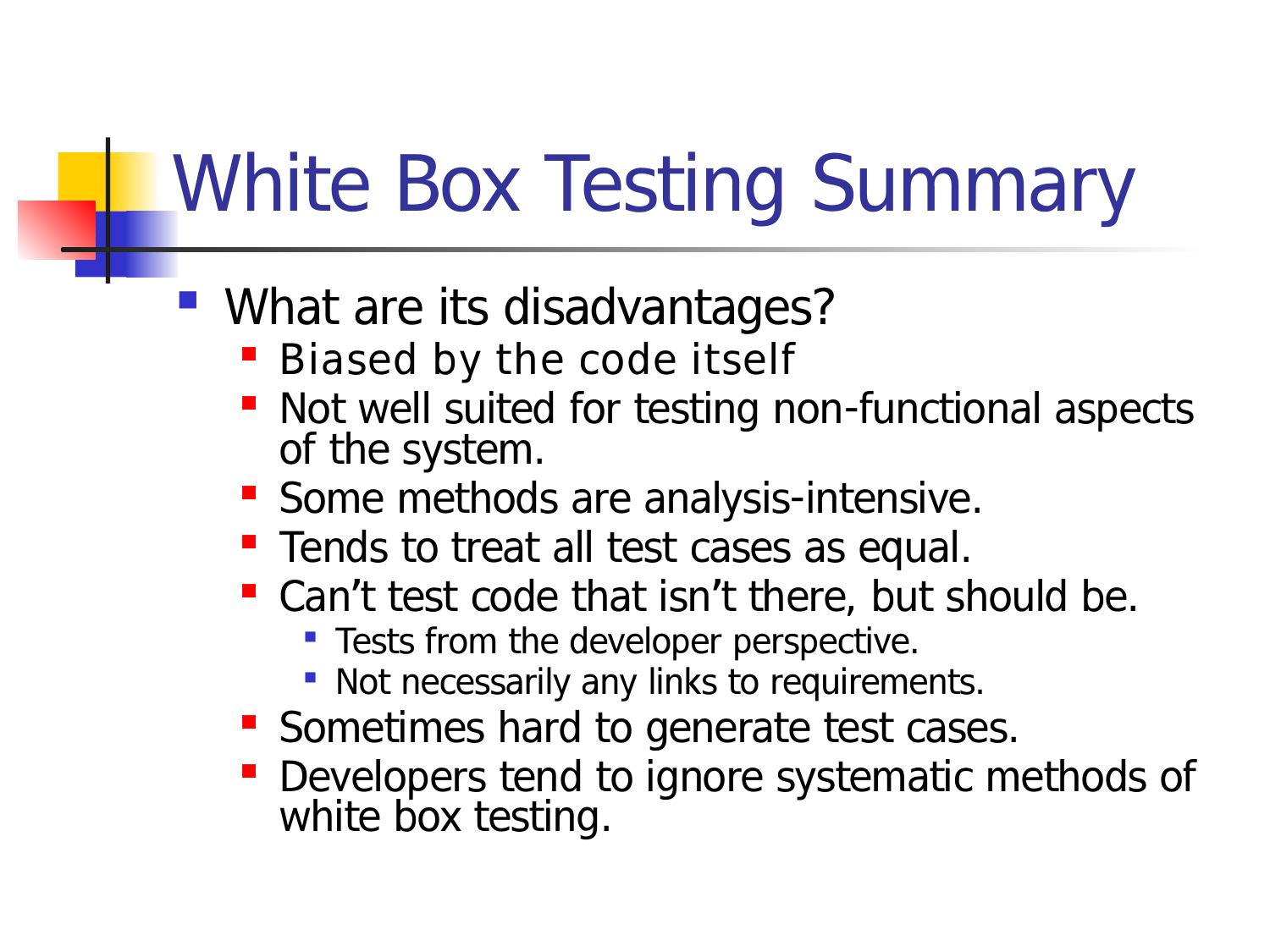

# White Box Testing Summary
What are its disadvantages?
Biased by the code itself
Not well suited for testing non-functional aspects of the system.
Some methods are analysis-intensive.
Tends to treat all test cases as equal.
Can’t test code that isn’t there, but should be.
Tests from the developer perspective.
Not necessarily any links to requirements.
Sometimes hard to generate test cases.
Developers tend to ignore systematic methods of white box testing.